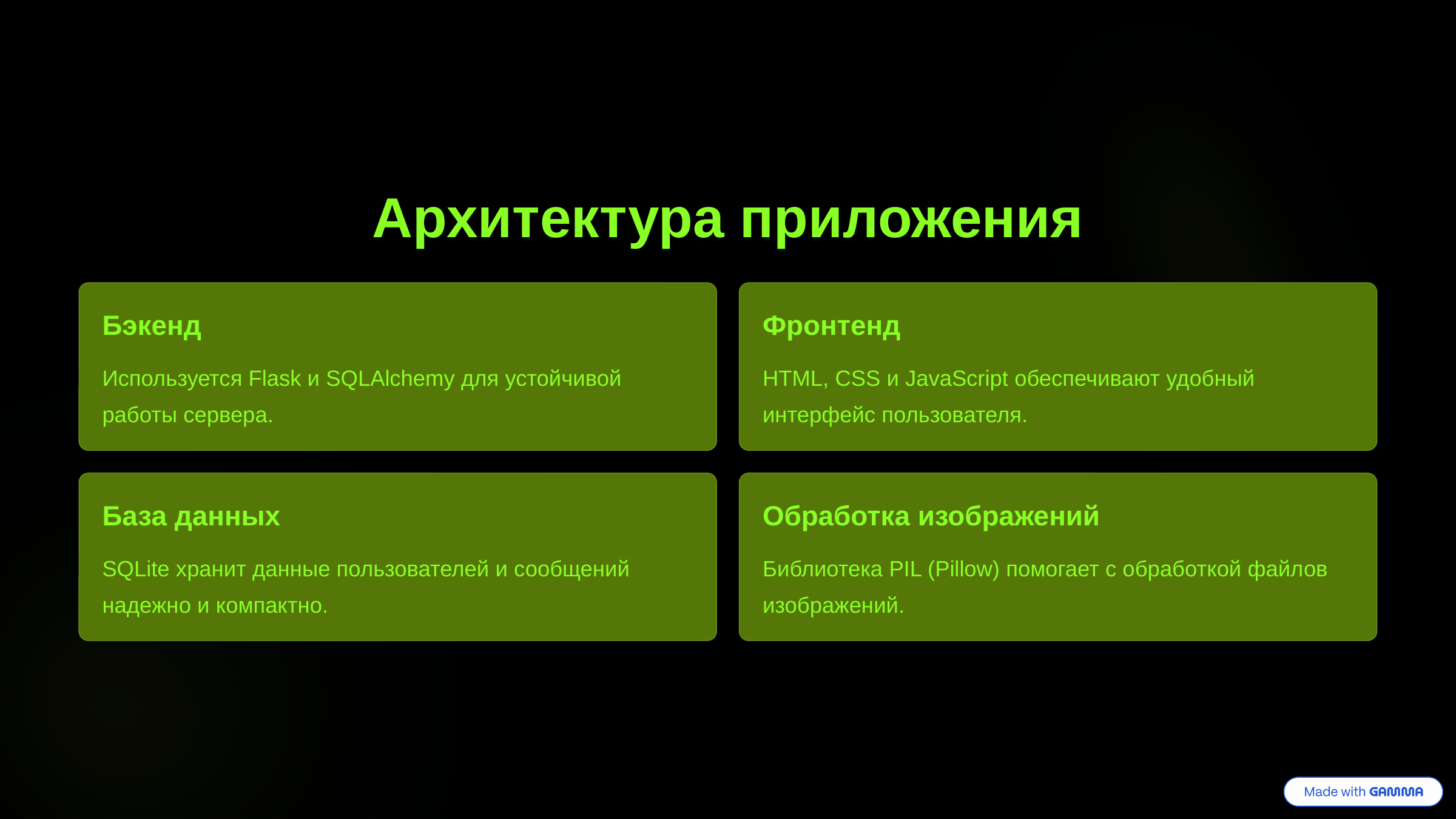

Архитектура приложения

Бэкенд
Фронтенд
Используется Flask и SQLAlchemy для устойчивой работы сервера.
HTML, CSS и JavaScript обеспечивают удобный интерфейс пользователя.

База данных
Обработка изображений
SQLite хранит данные пользователей и сообщений надежно и компактно.
Библиотека PIL (Pillow) помогает с обработкой файлов изображений.